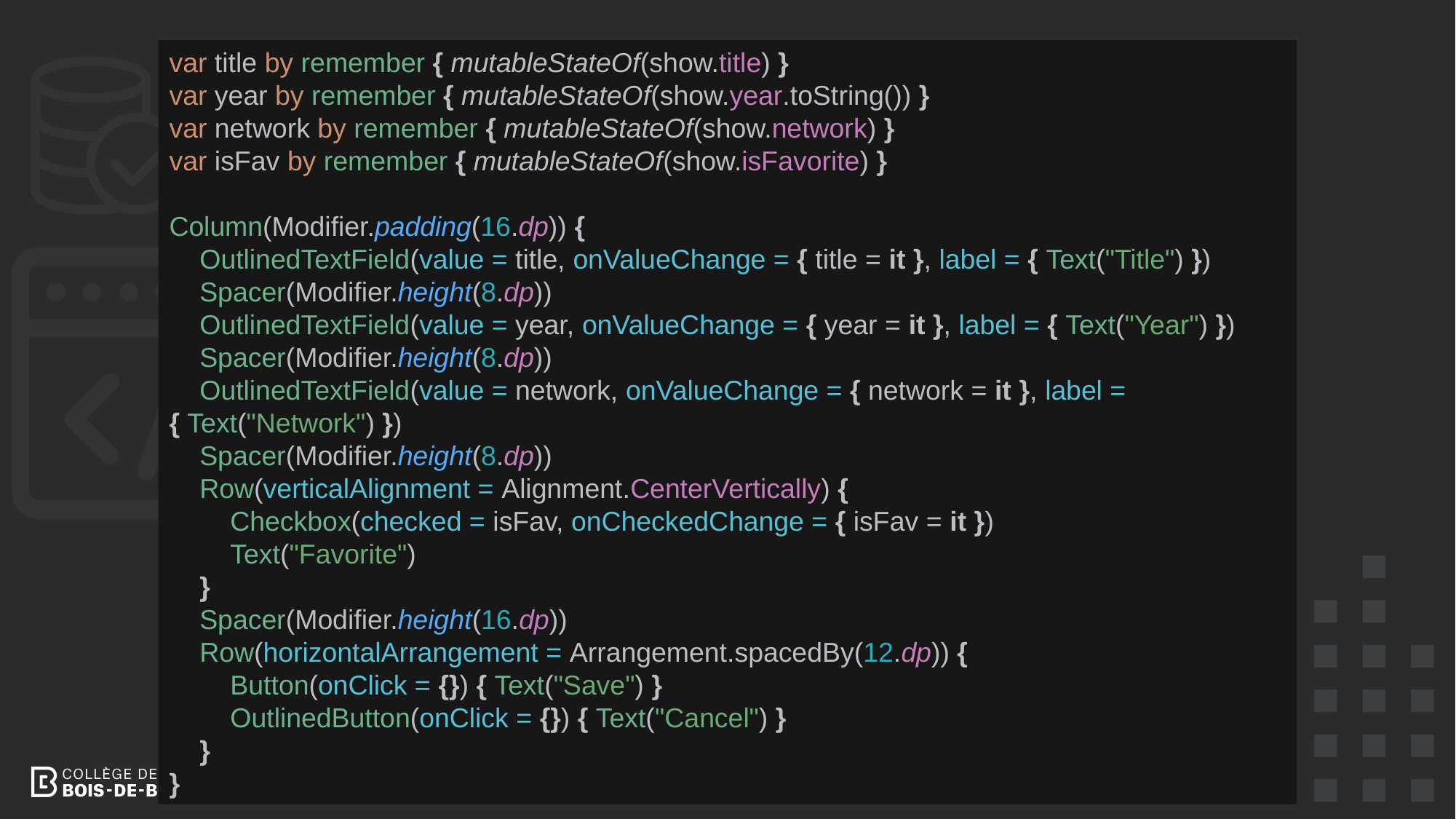

var title by remember { mutableStateOf(show.title) }
var year by remember { mutableStateOf(show.year.toString()) }
var network by remember { mutableStateOf(show.network) }
var isFav by remember { mutableStateOf(show.isFavorite) }
Column(Modifier.padding(16.dp)) {
    OutlinedTextField(value = title, onValueChange = { title = it }, label = { Text("Title") })
    Spacer(Modifier.height(8.dp))
    OutlinedTextField(value = year, onValueChange = { year = it }, label = { Text("Year") })
    Spacer(Modifier.height(8.dp))
    OutlinedTextField(value = network, onValueChange = { network = it }, label = { Text("Network") })
    Spacer(Modifier.height(8.dp))
    Row(verticalAlignment = Alignment.CenterVertically) {
        Checkbox(checked = isFav, onCheckedChange = { isFav = it })
        Text("Favorite")
    }
    Spacer(Modifier.height(16.dp))
    Row(horizontalArrangement = Arrangement.spacedBy(12.dp)) {
        Button(onClick = {}) { Text("Save") }
        OutlinedButton(onClick = {}) { Text("Cancel") }
    }
}